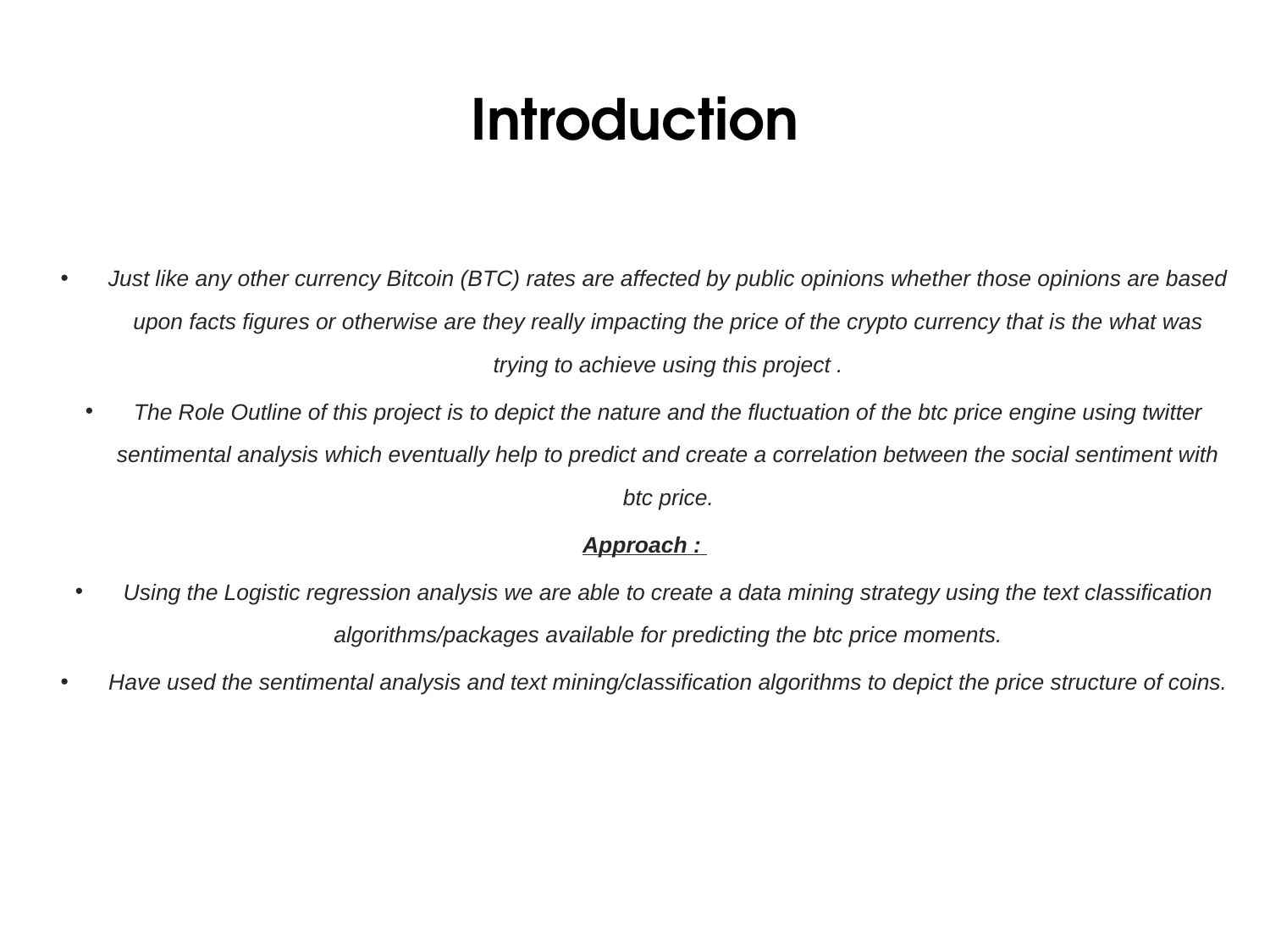

# Introduction
Just like any other currency Bitcoin (BTC) rates are affected by public opinions whether those opinions are based upon facts figures or otherwise are they really impacting the price of the crypto currency that is the what was trying to achieve using this project .
The Role Outline of this project is to depict the nature and the fluctuation of the btc price engine using twitter sentimental analysis which eventually help to predict and create a correlation between the social sentiment with btc price.
Approach :
Using the Logistic regression analysis we are able to create a data mining strategy using the text classification algorithms/packages available for predicting the btc price moments.
Have used the sentimental analysis and text mining/classification algorithms to depict the price structure of coins.